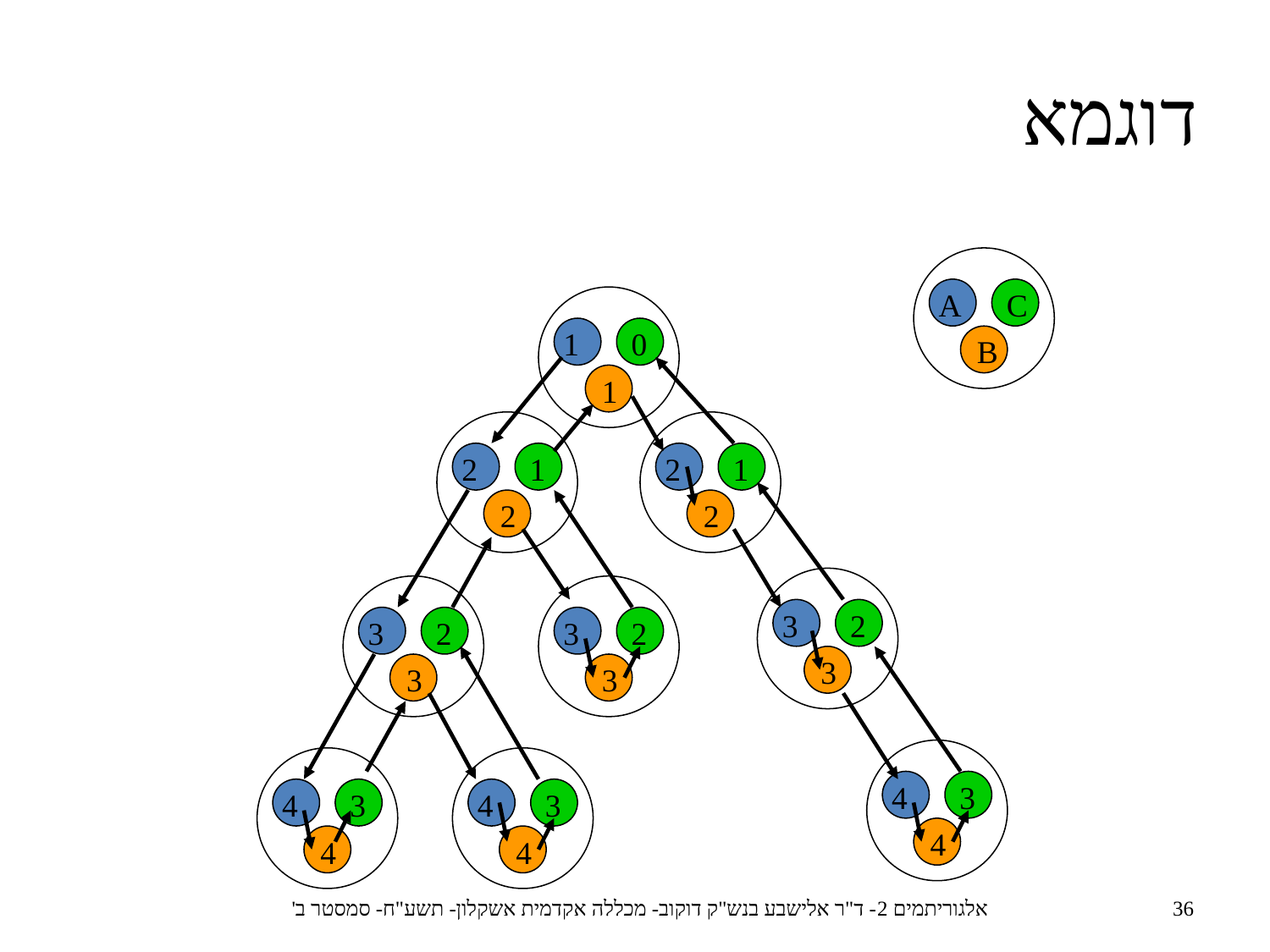

דוגמא

A

C

1

0

1

B

2

1

2

2

1

2

3

2

3

3

2

3

3

2

3

4

3

4

4

3

4

4

3

4

אלגוריתמים 2- ד"ר אלישבע בנש"ק דוקוב- מכללה אקדמית אשקלון- תשע"ח- סמסטר ב'
36